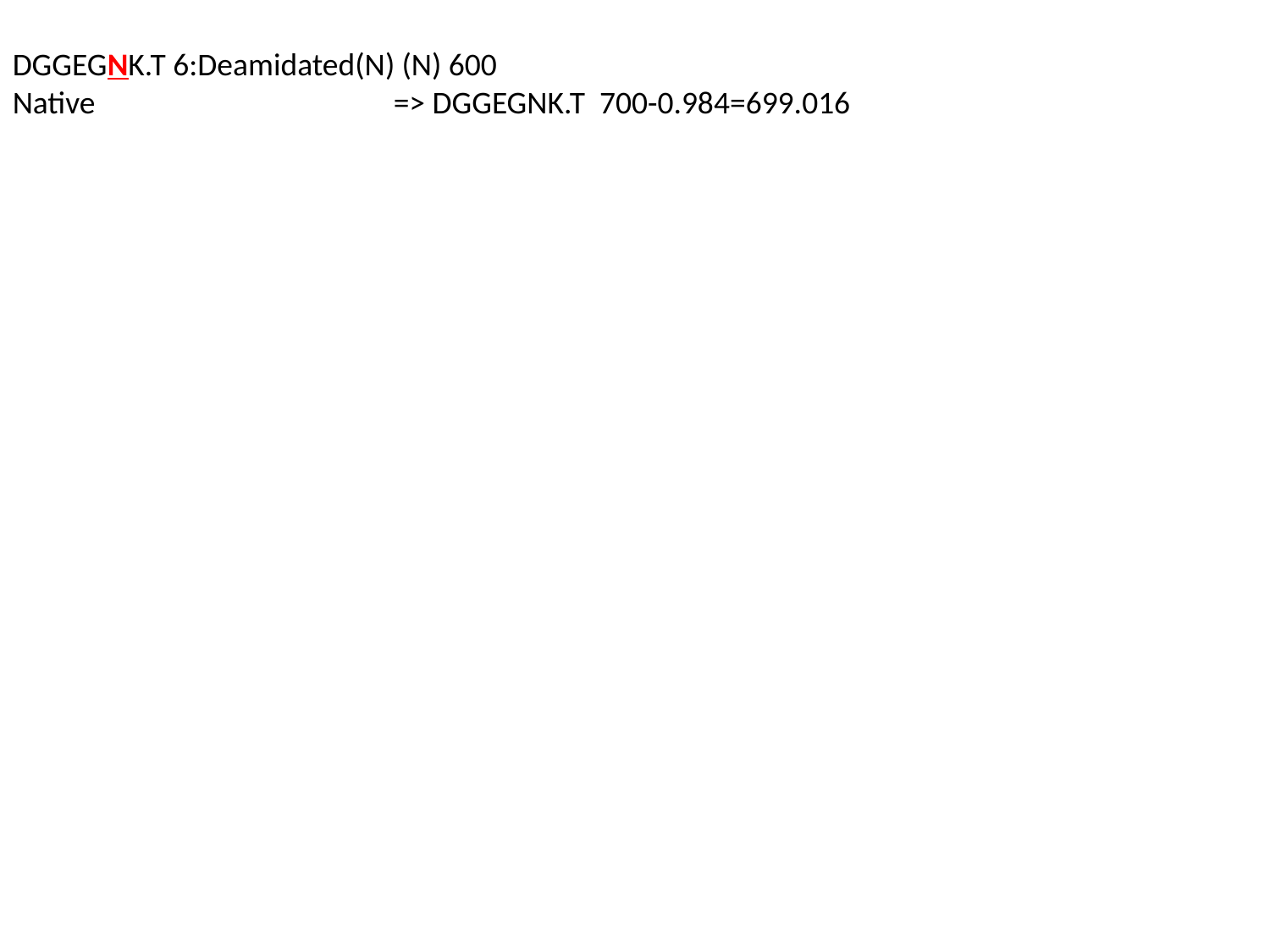

DGGEGNK.T 6:Deamidated(N) (N) 600
Native			=> DGGEGNK.T  700-0.984=699.016